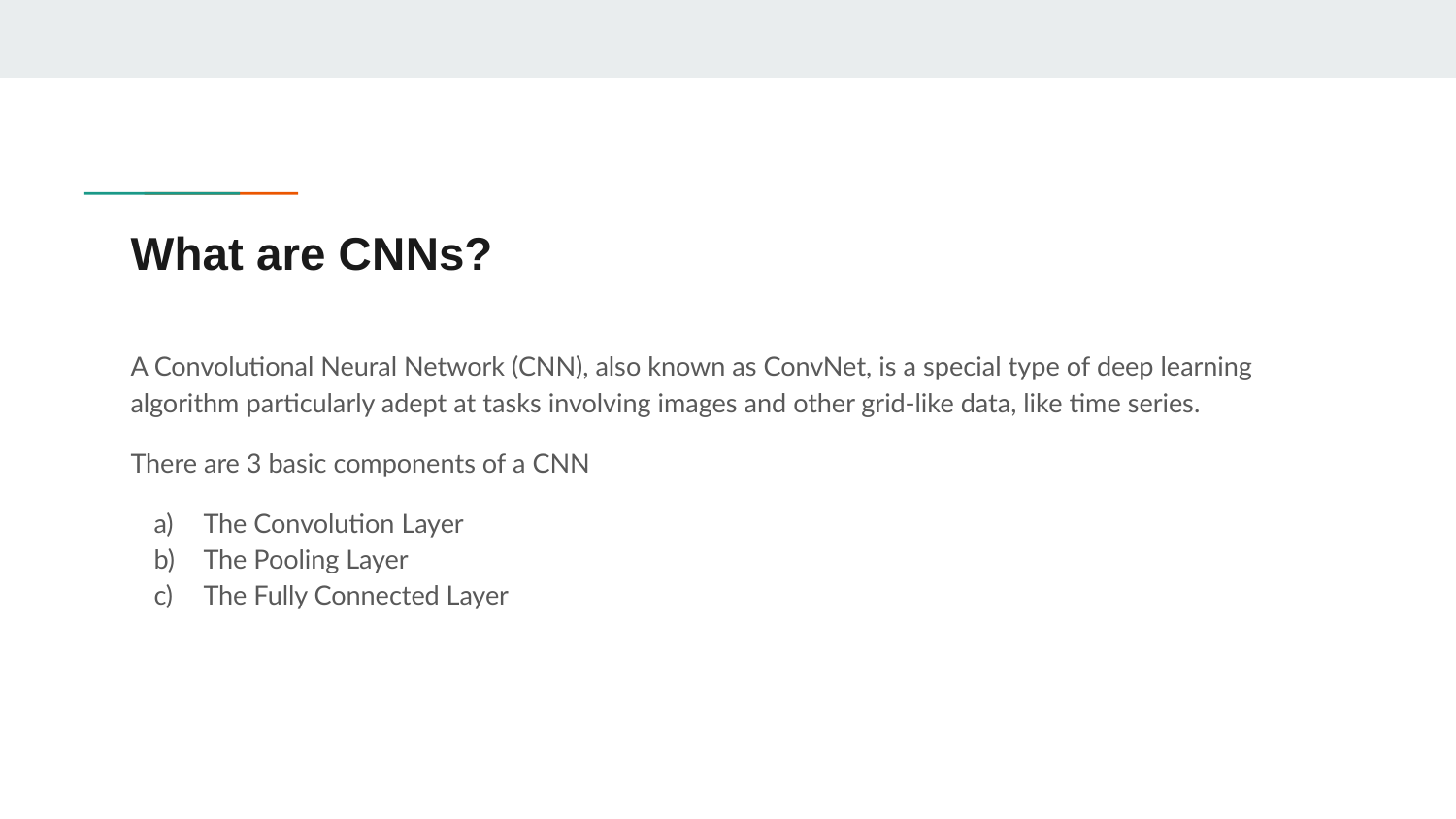

# What are CNNs?
A Convolutional Neural Network (CNN), also known as ConvNet, is a special type of deep learning algorithm particularly adept at tasks involving images and other grid-like data, like time series.
There are 3 basic components of a CNN
The Convolution Layer
The Pooling Layer
The Fully Connected Layer